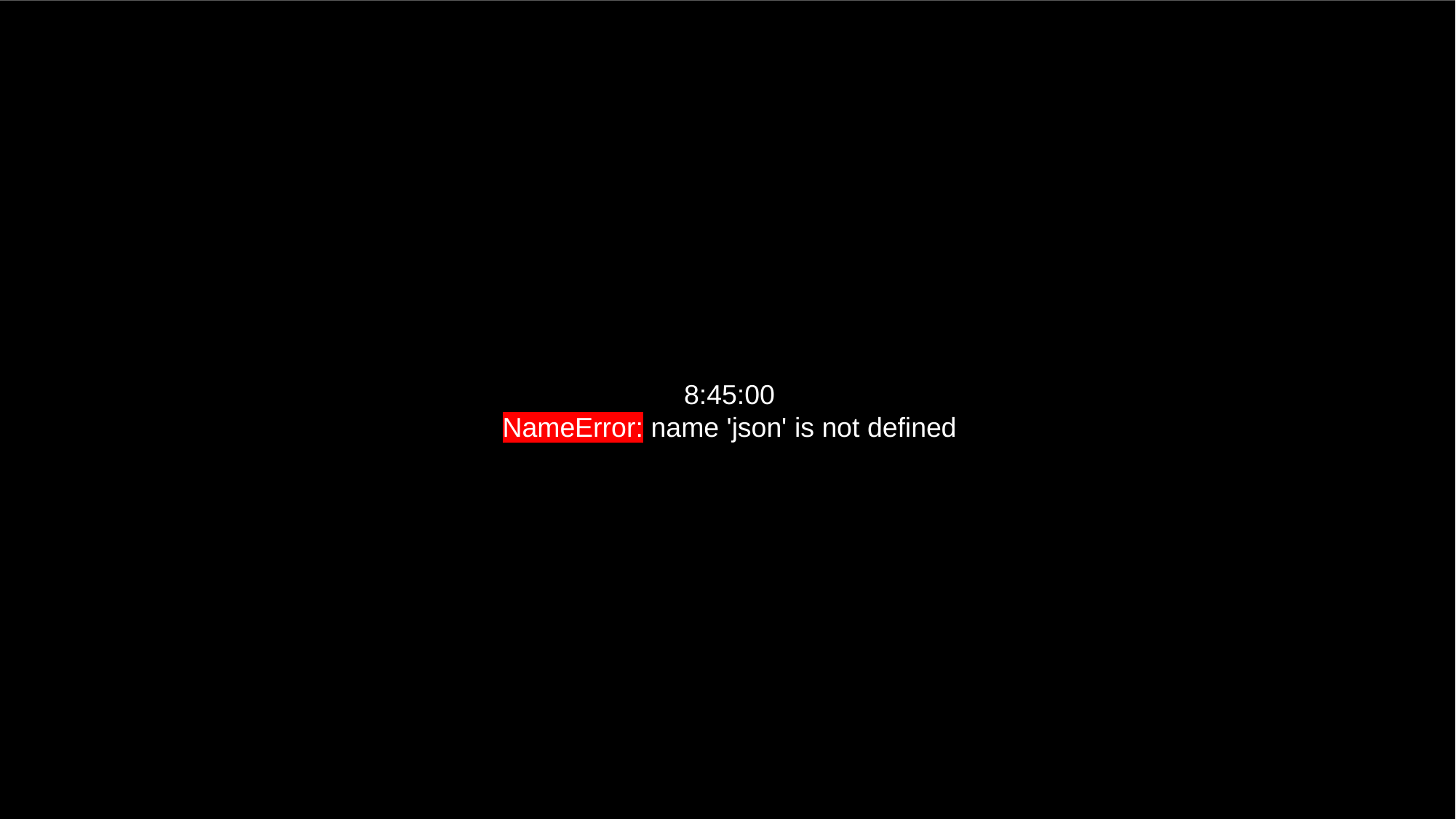

8:45:00
NameError: name 'json' is not defined